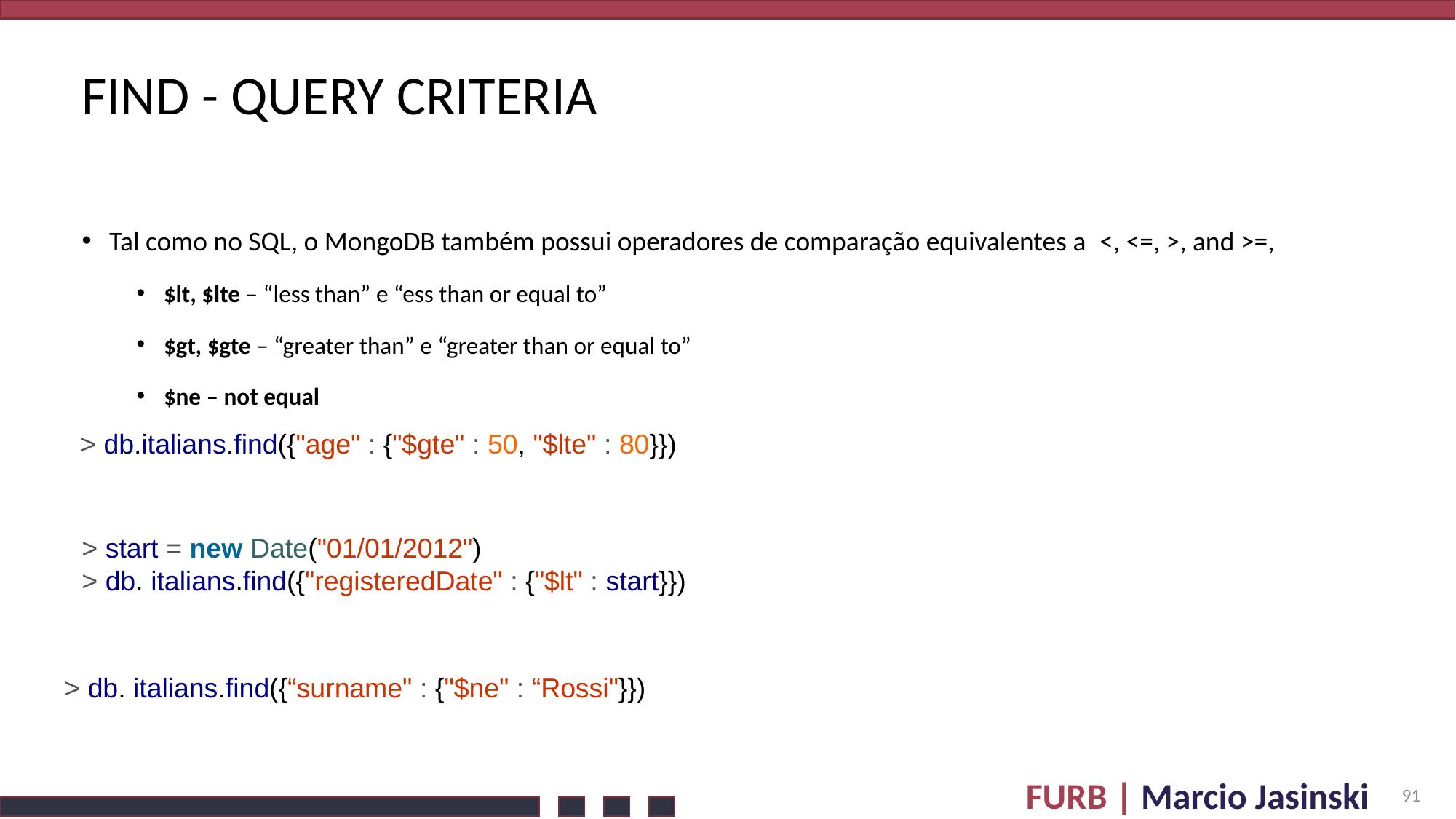

# FIND - Query Criteria
Tal como no SQL, o MongoDB também possui operadores de comparação equivalentes a  <, <=, >, and >=,
$lt, $lte – “less than” e “ess than or equal to”
$gt, $gte – “greater than” e “greater than or equal to”
$ne – not equal
> db.italians.find({"age" : {"$gte" : 50, "$lte" : 80}})
> start = new Date("01/01/2012")
> db. italians.find({"registeredDate" : {"$lt" : start}})
> db. italians.find({“surname" : {"$ne" : “Rossi"}})
91